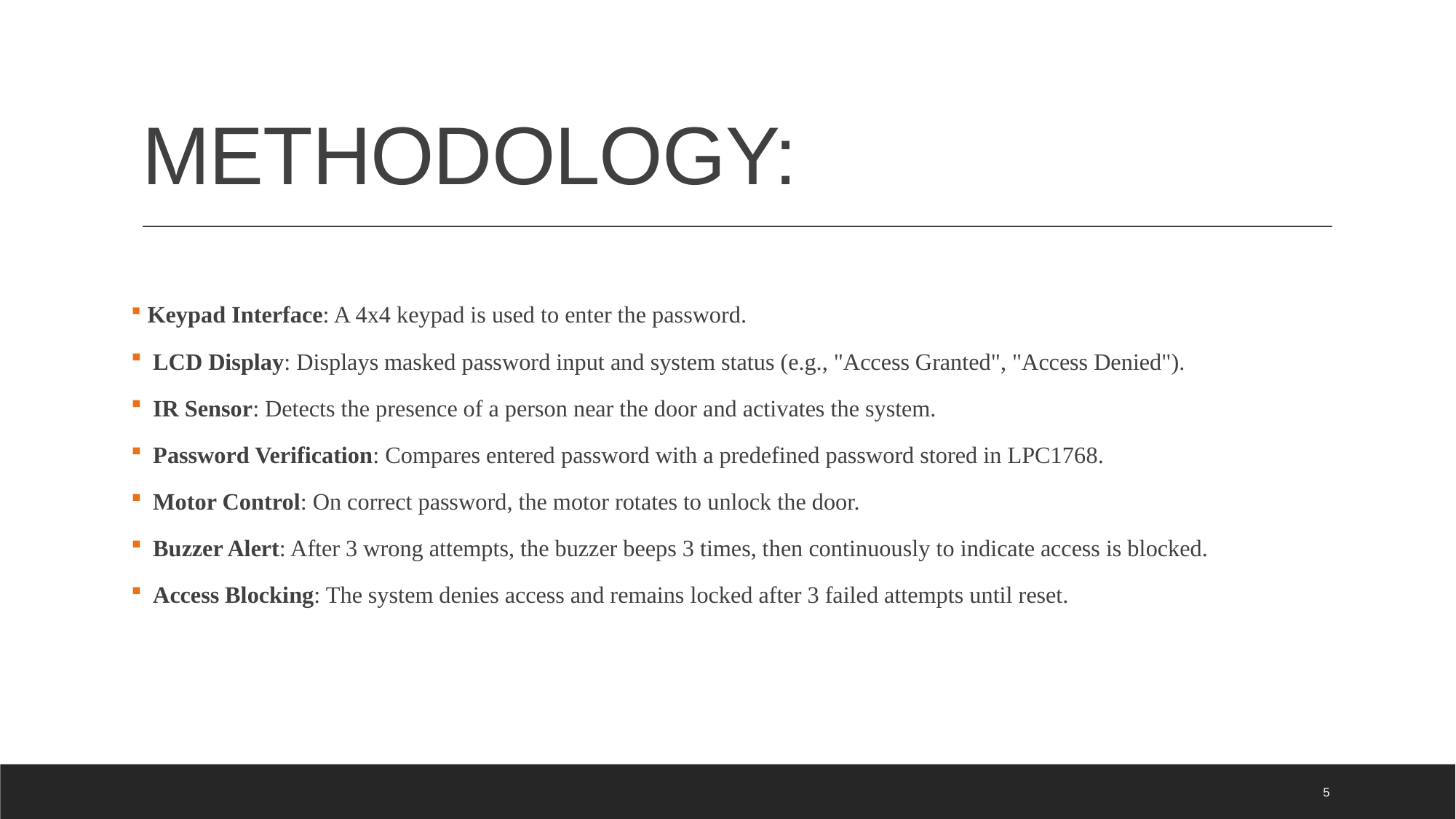

# METHODOLOGY:

 Keypad Interface: A 4x4 keypad is used to enter the password.
  LCD Display: Displays masked password input and system status (e.g., "Access Granted", "Access Denied").
  IR Sensor: Detects the presence of a person near the door and activates the system.
  Password Verification: Compares entered password with a predefined password stored in LPC1768.
  Motor Control: On correct password, the motor rotates to unlock the door.
  Buzzer Alert: After 3 wrong attempts, the buzzer beeps 3 times, then continuously to indicate access is blocked.
  Access Blocking: The system denies access and remains locked after 3 failed attempts until reset.

5